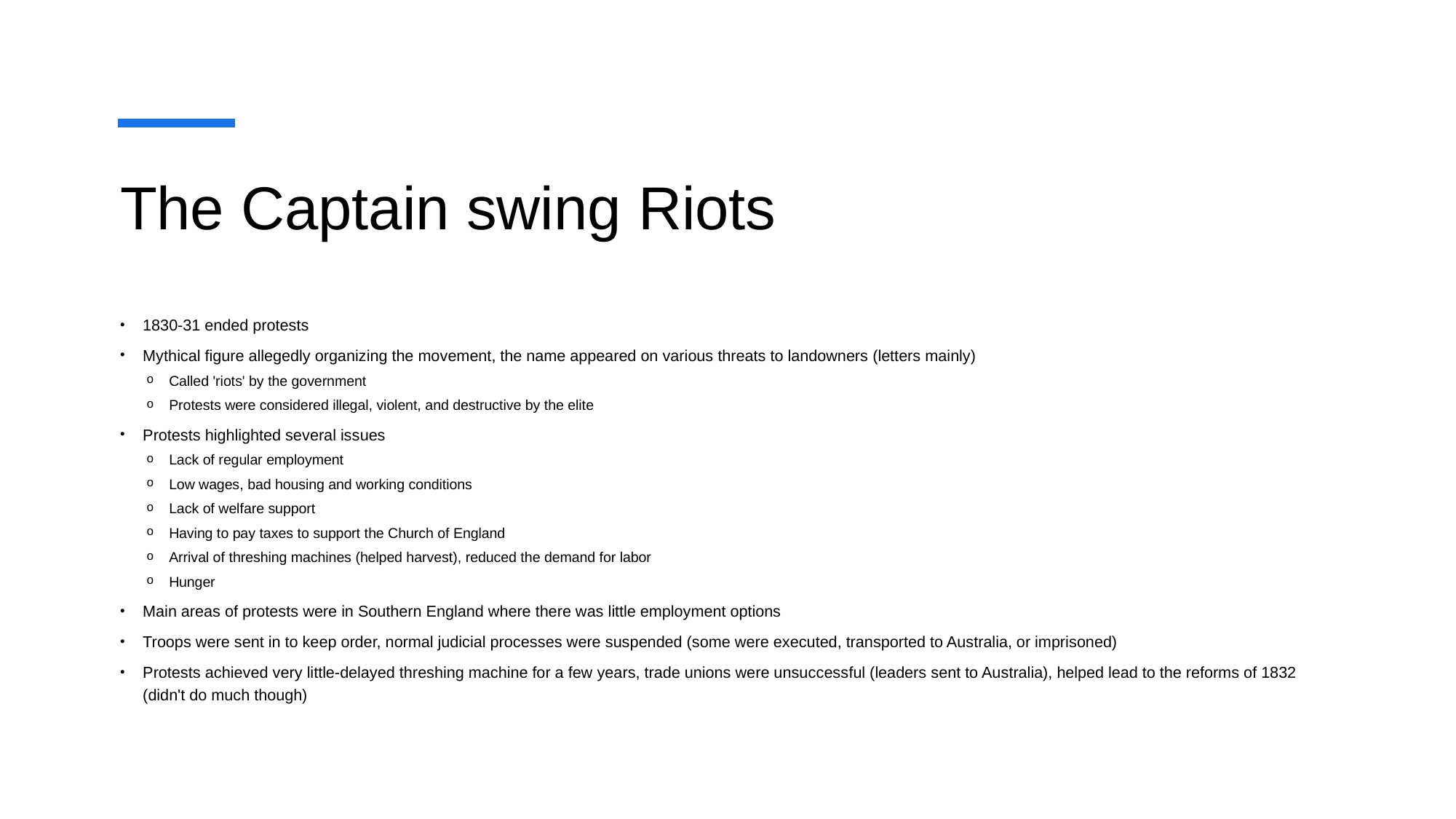

# The Captain swing Riots
1830-31 ended protests
Mythical figure allegedly organizing the movement, the name appeared on various threats to landowners (letters mainly)
Called 'riots' by the government
Protests were considered illegal, violent, and destructive by the elite
Protests highlighted several issues
Lack of regular employment
Low wages, bad housing and working conditions
Lack of welfare support
Having to pay taxes to support the Church of England
Arrival of threshing machines (helped harvest), reduced the demand for labor
Hunger
Main areas of protests were in Southern England where there was little employment options
Troops were sent in to keep order, normal judicial processes were suspended (some were executed, transported to Australia, or imprisoned)
Protests achieved very little-delayed threshing machine for a few years, trade unions were unsuccessful (leaders sent to Australia), helped lead to the reforms of 1832 (didn't do much though)